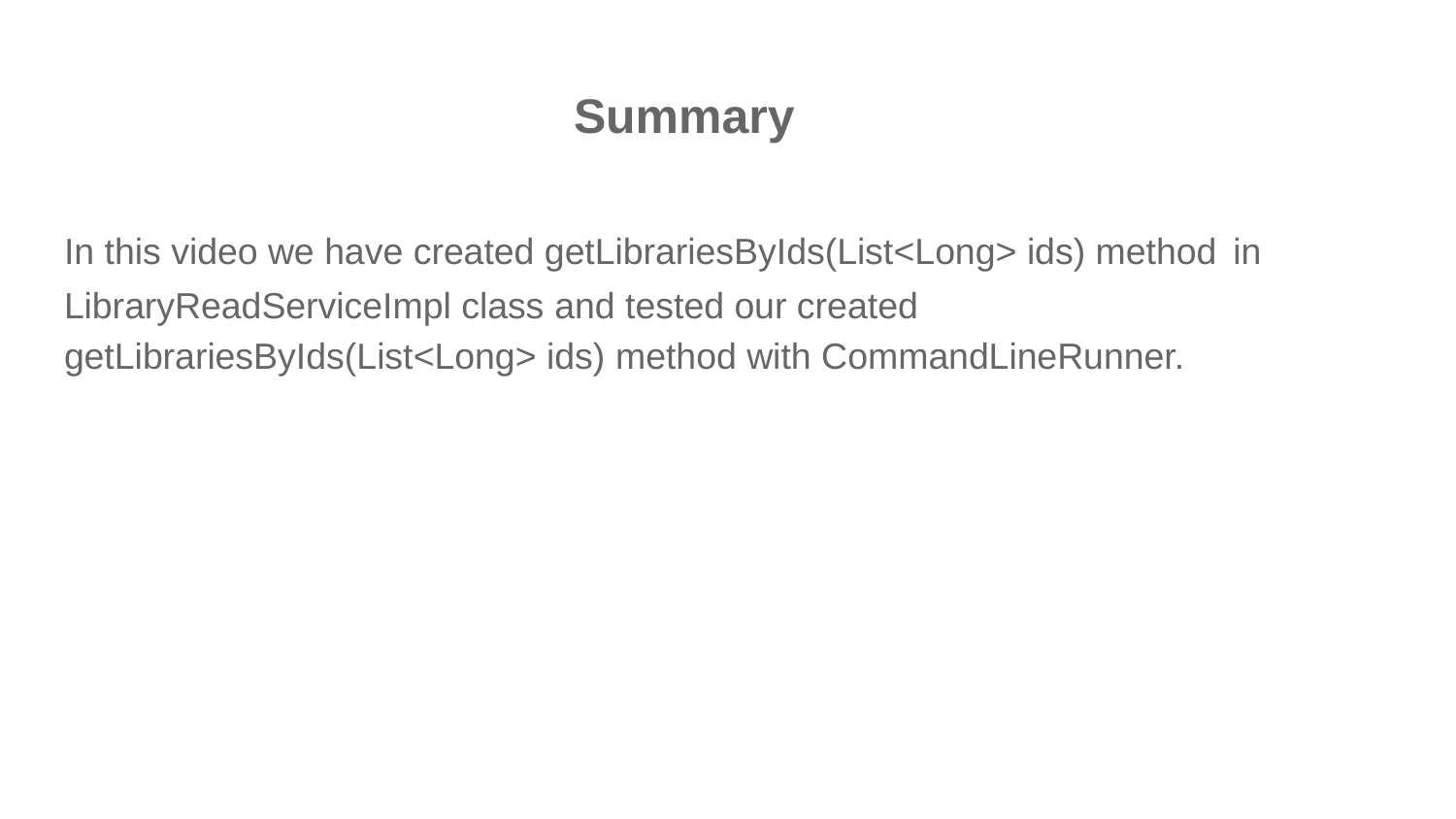

# Summary
In this video we have created getLibrariesByIds(List<Long> ids) method in LibraryReadServiceImpl class and tested our created getLibrariesByIds(List<Long> ids) method with CommandLineRunner.